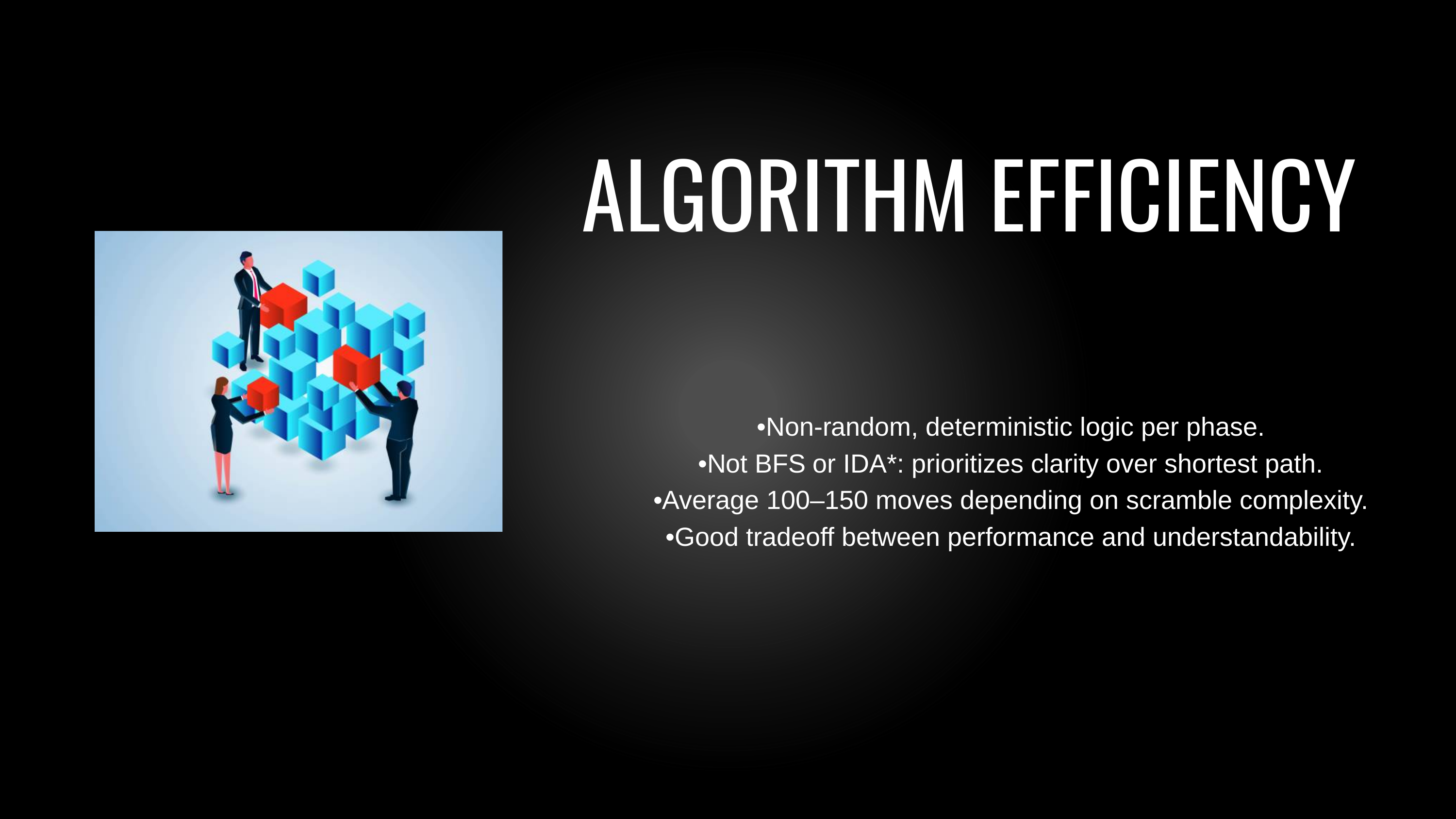

ALGORITHM EFFICIENCY

•Non-random, deterministic logic per phase.
•Not BFS or IDA*: prioritizes clarity over shortest path.
•Average 100–150 moves depending on scramble complexity.
•Good tradeoff between performance and understandability.